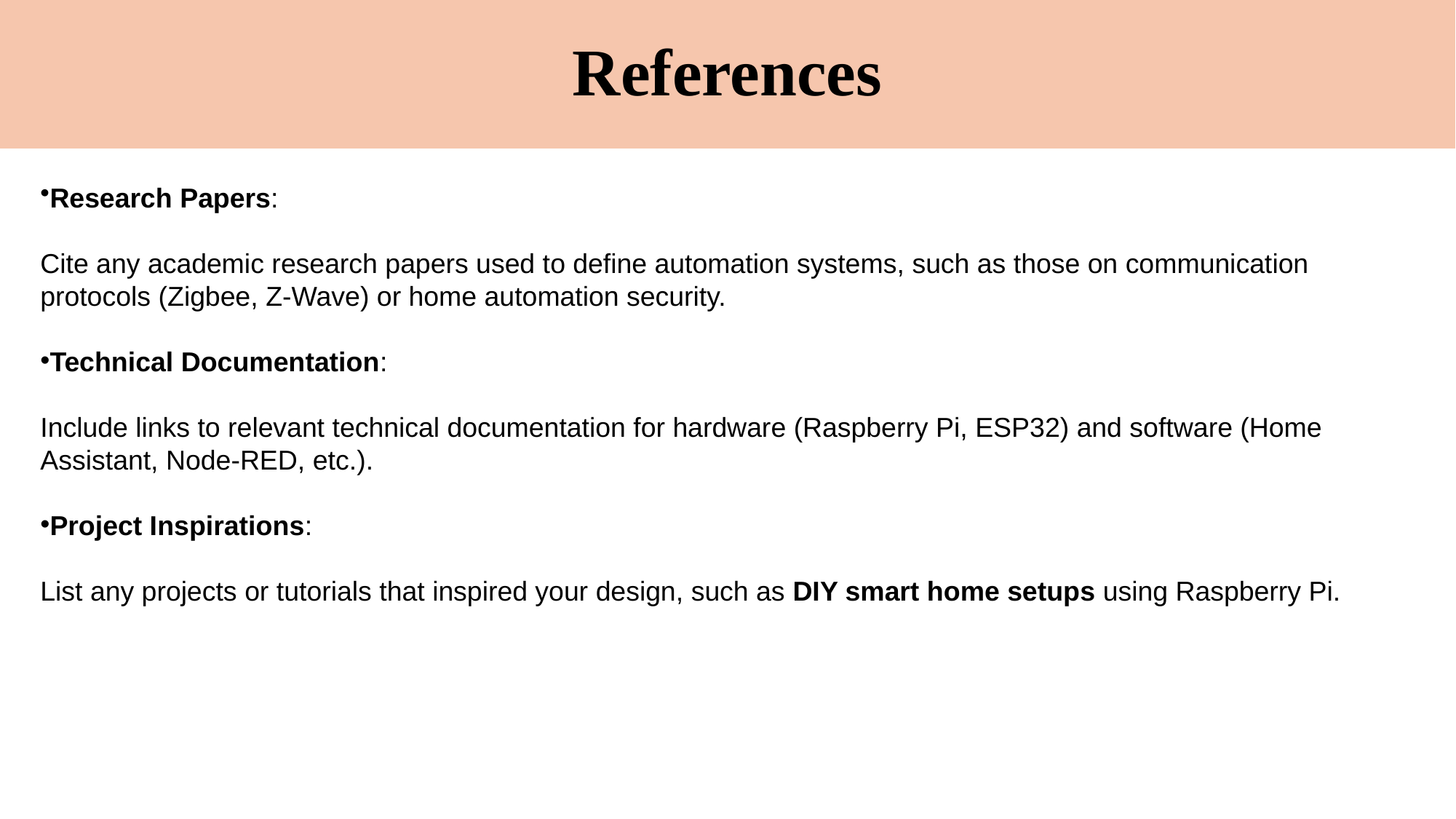

# References
Research Papers:
Cite any academic research papers used to define automation systems, such as those on communication protocols (Zigbee, Z-Wave) or home automation security.

Technical Documentation:
Include links to relevant technical documentation for hardware (Raspberry Pi, ESP32) and software (Home Assistant, Node-RED, etc.).

Project Inspirations:
List any projects or tutorials that inspired your design, such as DIY smart home setups using Raspberry Pi.